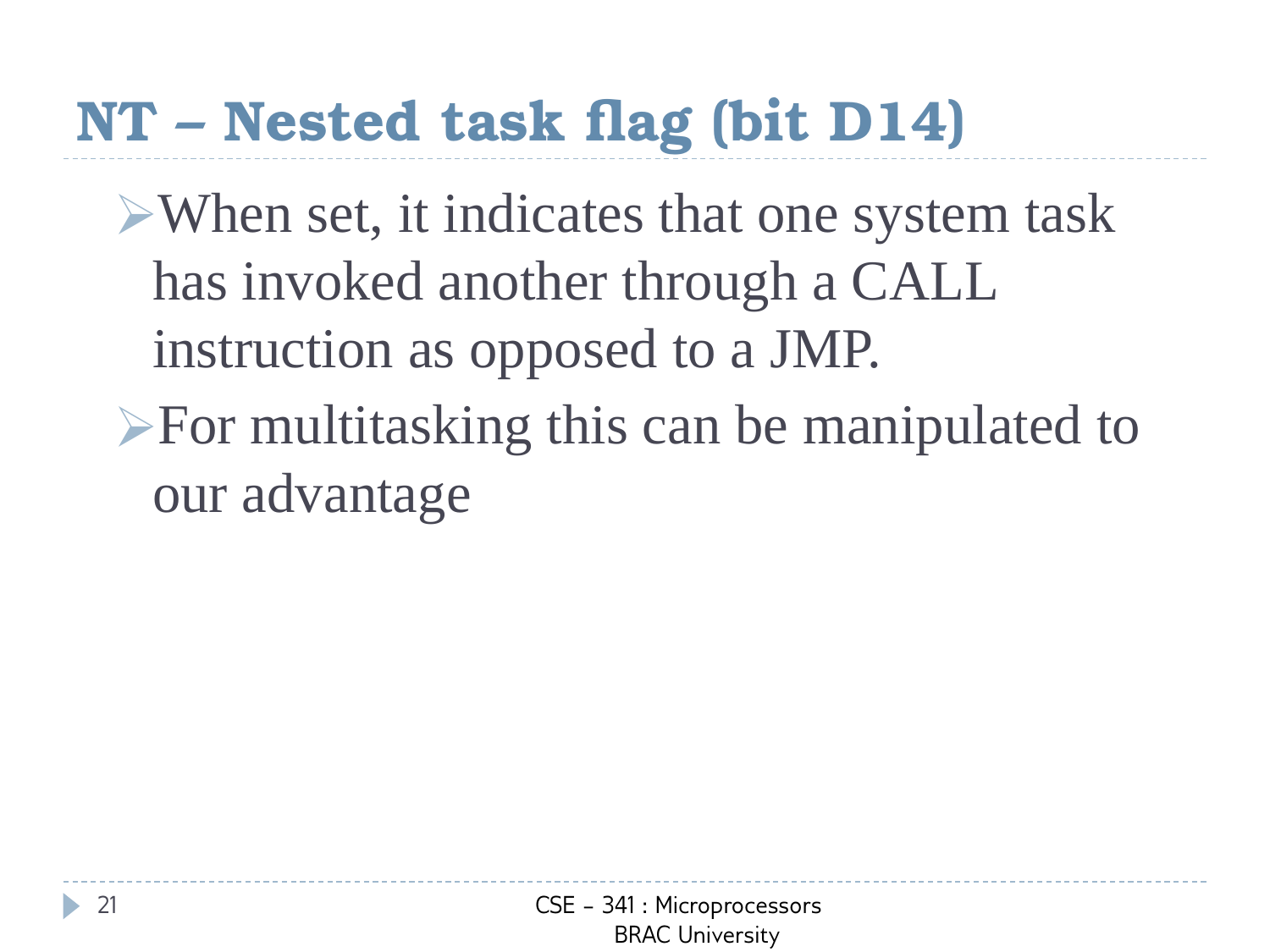

# NT – Nested task flag (bit D14)
When set, it indicates that one system task has invoked another through a CALL instruction as opposed to a JMP.
For multitasking this can be manipulated to our advantage
CSE – 341 : Microprocessors
    BRAC University
21